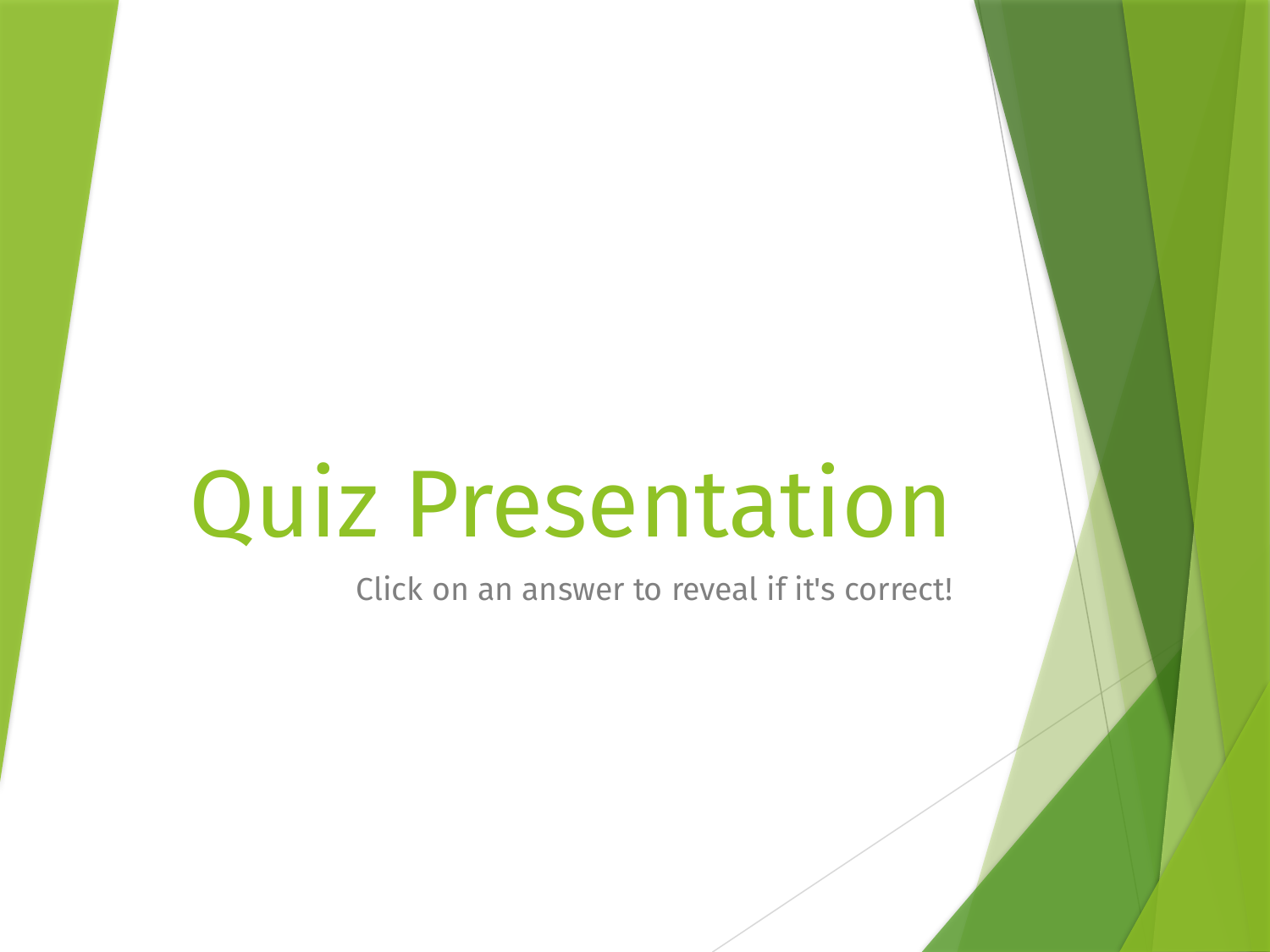

# Quiz Presentation
Click on an answer to reveal if it's correct!